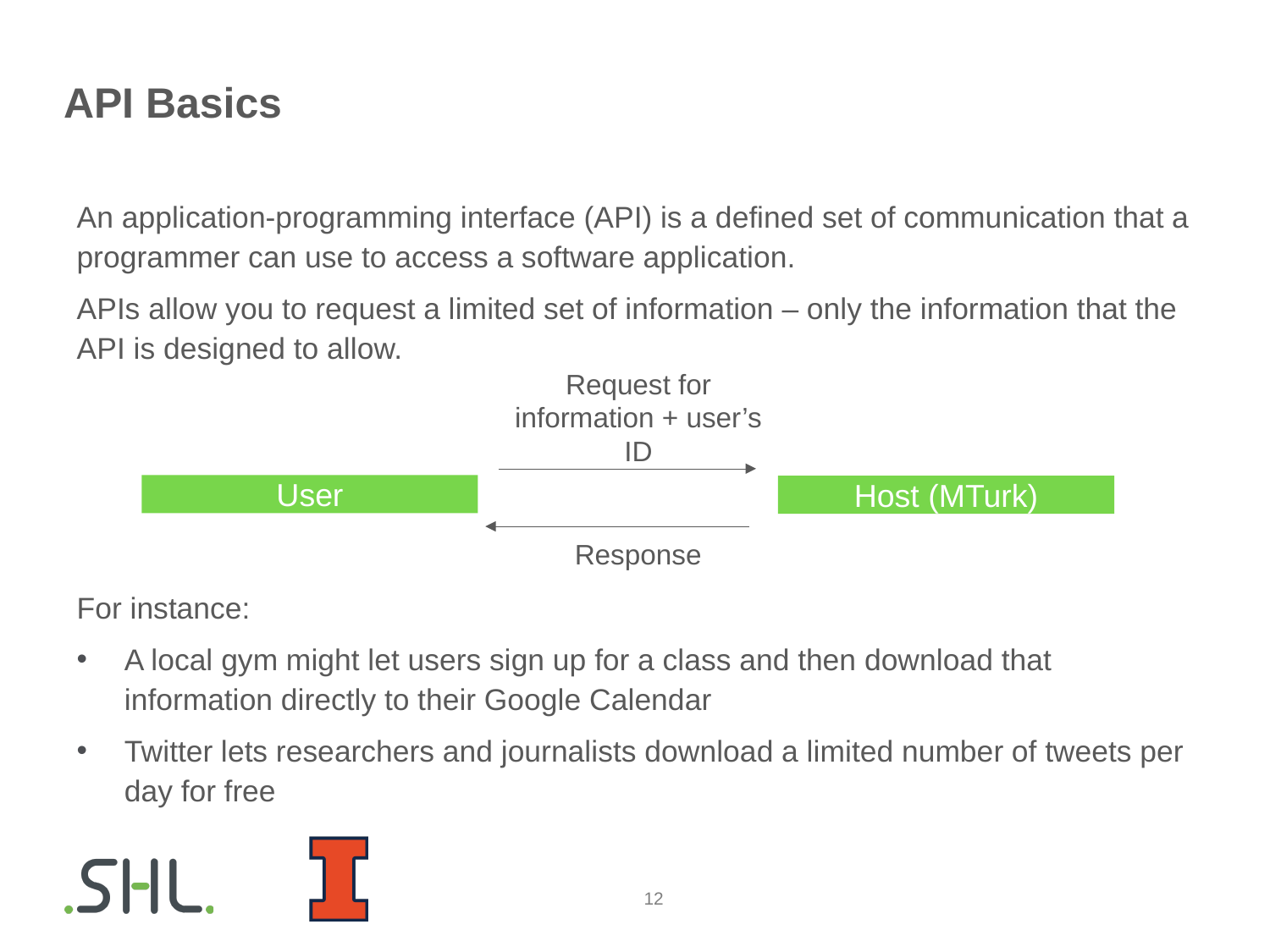

# API Basics
An application-programming interface (API) is a defined set of communication that a programmer can use to access a software application.
APIs allow you to request a limited set of information – only the information that the API is designed to allow.

For instance:
A local gym might let users sign up for a class and then download that information directly to their Google Calendar
Twitter lets researchers and journalists download a limited number of tweets per day for free

Request for information + user’s ID
User
Host (MTurk)
Response